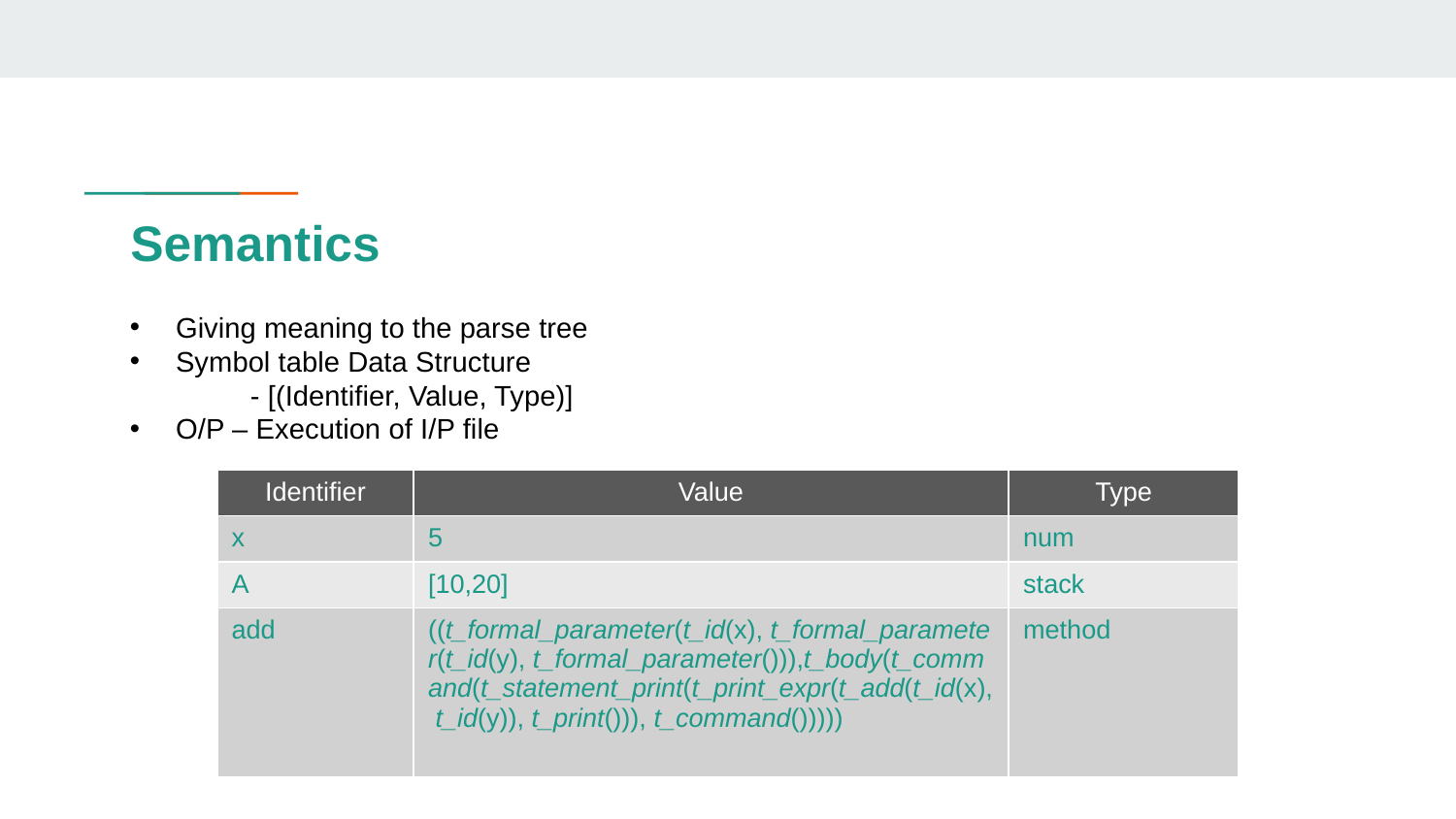

# Semantics
Giving meaning to the parse tree
Symbol table Data Structure
               - [(Identifier, Value, Type)]
O/P – Execution of I/P file
| Identifier | Value | Type |
| --- | --- | --- |
| x | 5 | num |
| A | [10,20] | stack |
| add | ((t\_formal\_parameter(t\_id(x), t\_formal\_parameter(t\_id(y), t\_formal\_parameter())),t\_body(t\_command(t\_statement\_print(t\_print\_expr(t\_add(t\_id(x), t\_id(y)), t\_print())), t\_command())))) | method |